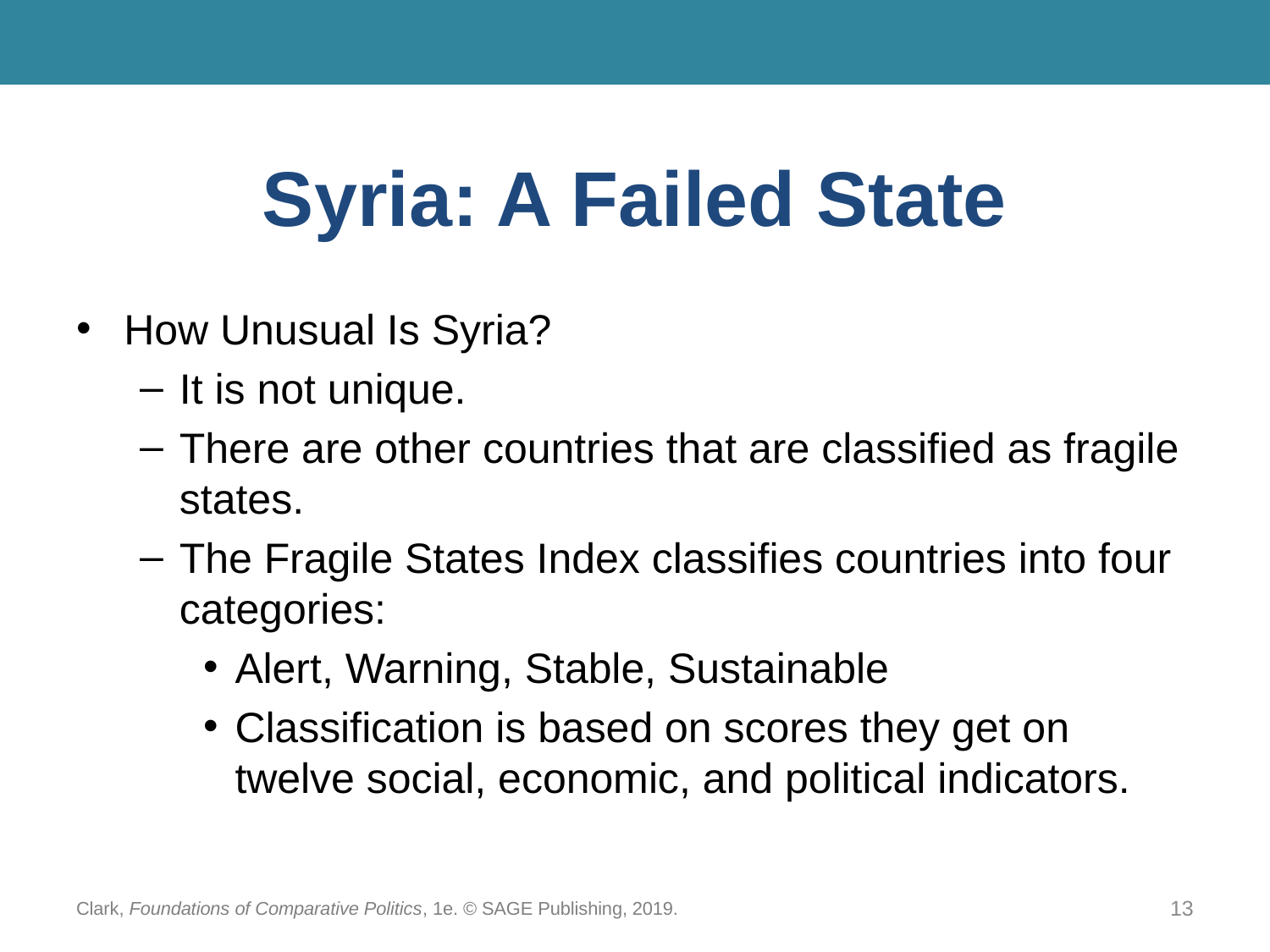

# Syria: A Failed State
How Unusual Is Syria?
It is not unique.
There are other countries that are classified as fragile states.
The Fragile States Index classifies countries into four categories:
Alert, Warning, Stable, Sustainable
Classification is based on scores they get on twelve social, economic, and political indicators.

Clark, Foundations of Comparative Politics, 1e. © SAGE Publishing, 2019.
13